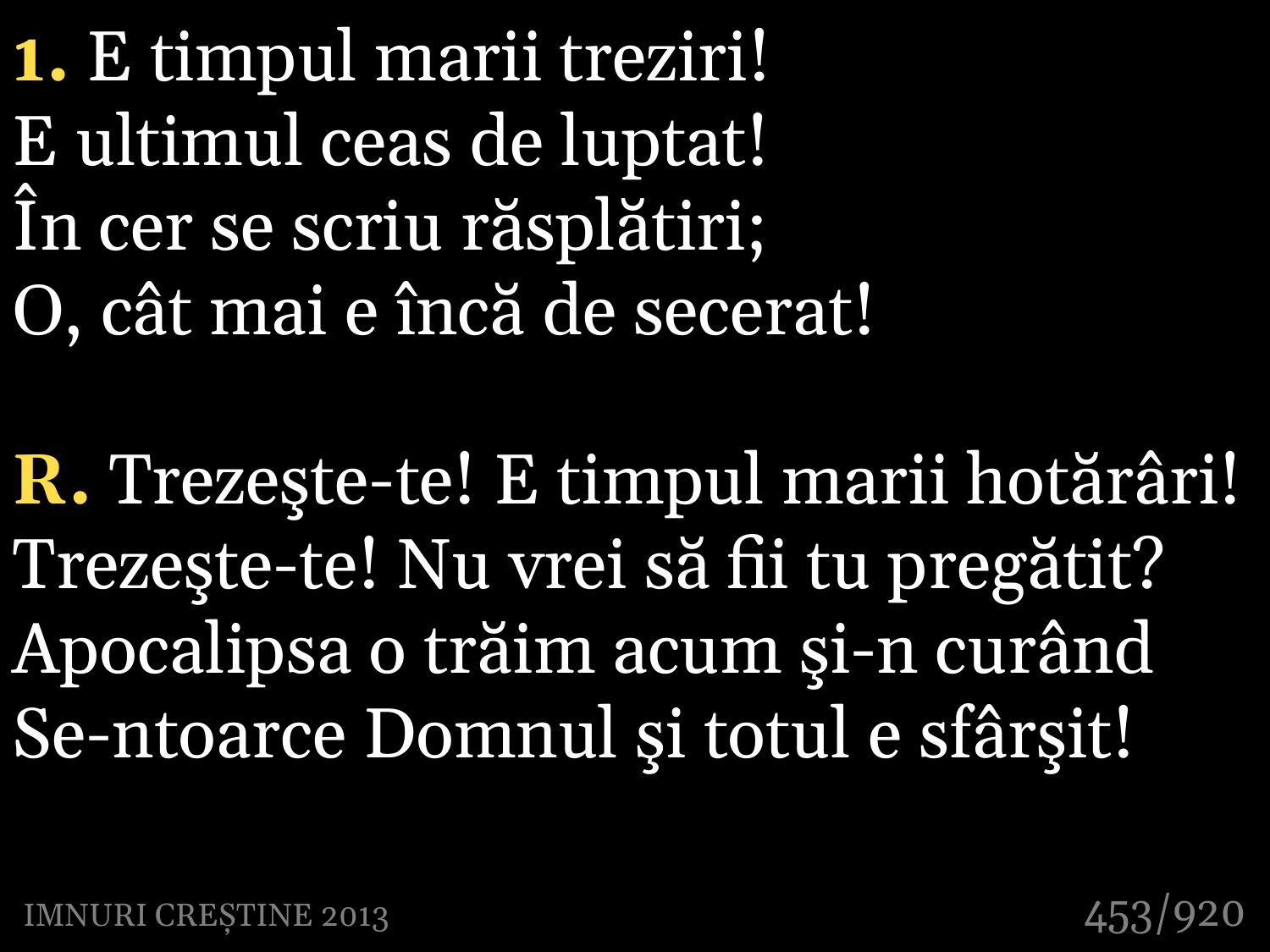

1. E timpul marii treziri!
E ultimul ceas de luptat!
În cer se scriu răsplătiri;
O, cât mai e încă de secerat!

R. Trezeşte-te! E timpul marii hotărâri!
Trezeşte-te! Nu vrei să fii tu pregătit?
Apocalipsa o trăim acum şi-n curând
Se-ntoarce Domnul şi totul e sfârşit!

453/920
IMNURI CREȘTINE 2013